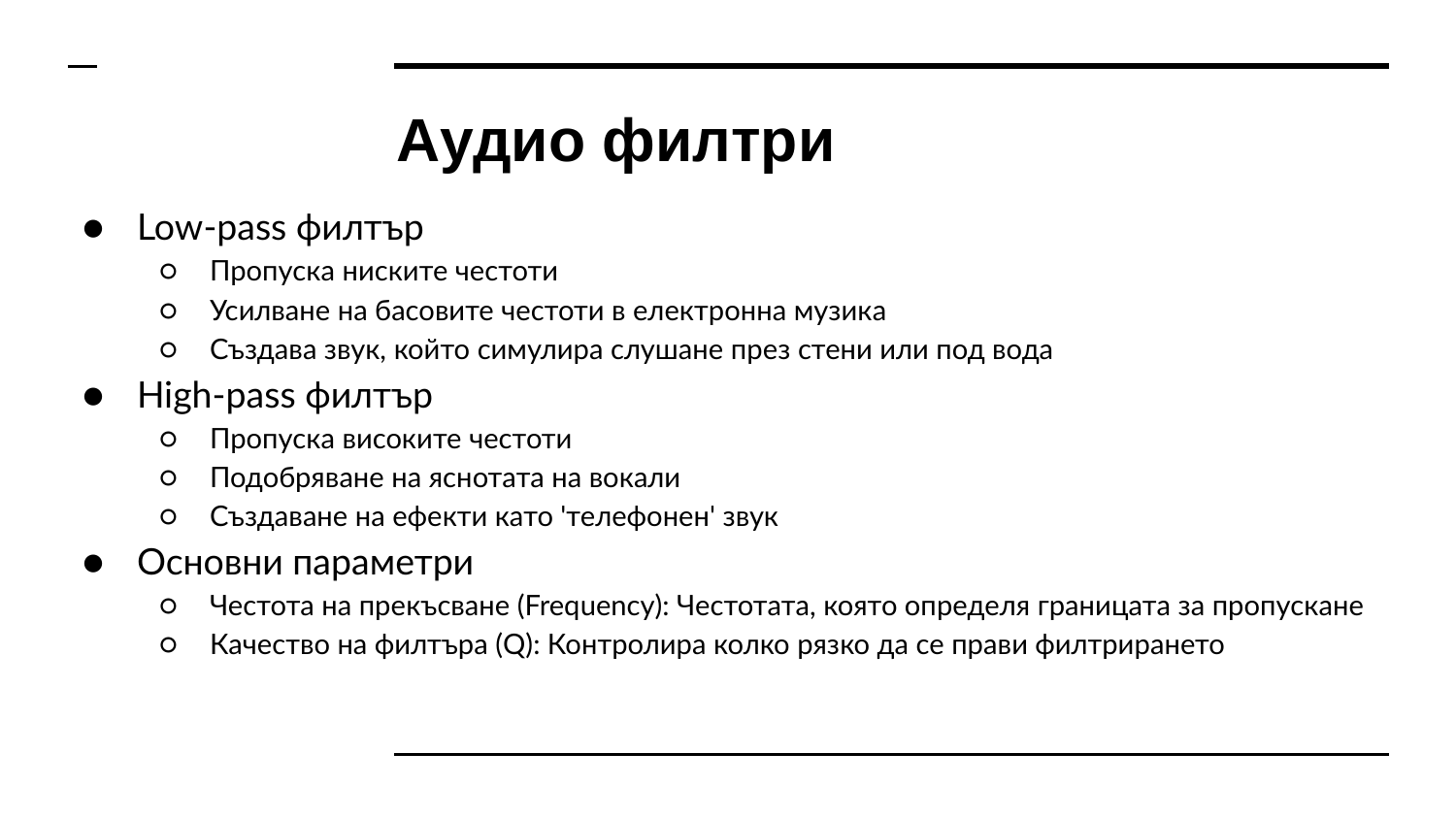

# Аудио филтри
Low-pass филтър
Пропуска ниските честоти
Усилване на басовите честоти в електронна музика
Създава звук, който симулира слушане през стени или под вода
High-pass филтър
Пропуска високите честоти
Подобряване на яснотата на вокали
Създаване на ефекти като 'телефонен' звук
Основни параметри
Честота на прекъсване (Frequency): Честотата, която определя границата за пропускане
Качество на филтъра (Q): Контролира колко рязко да се прави филтрирането